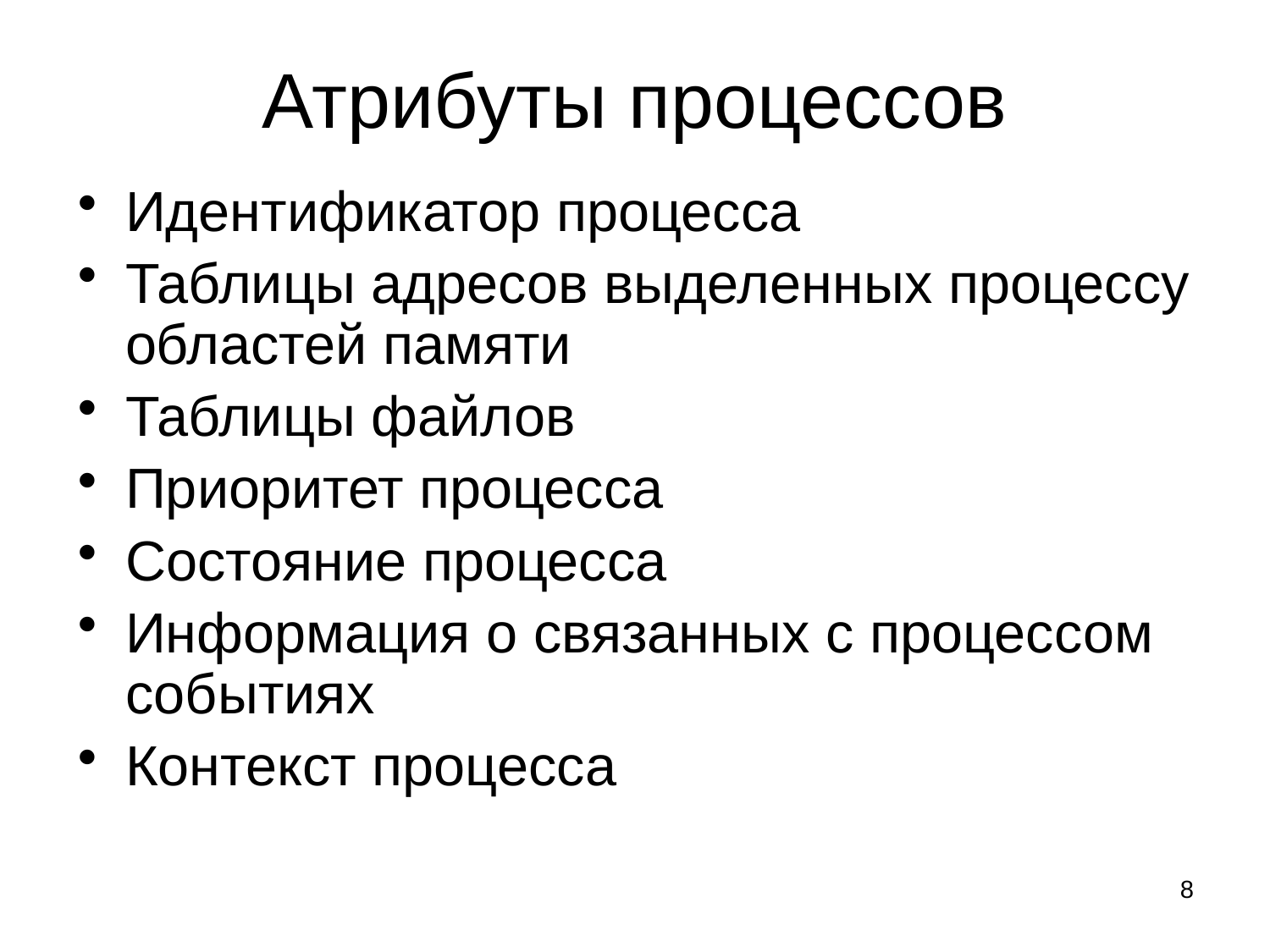

# Атрибуты процессов
Идентификатор процесса
Таблицы адресов выделенных процессу областей памяти
Таблицы файлов
Приоритет процесса
Состояние процесса
Информация о связанных с процессом событиях
Контекст процесса
8